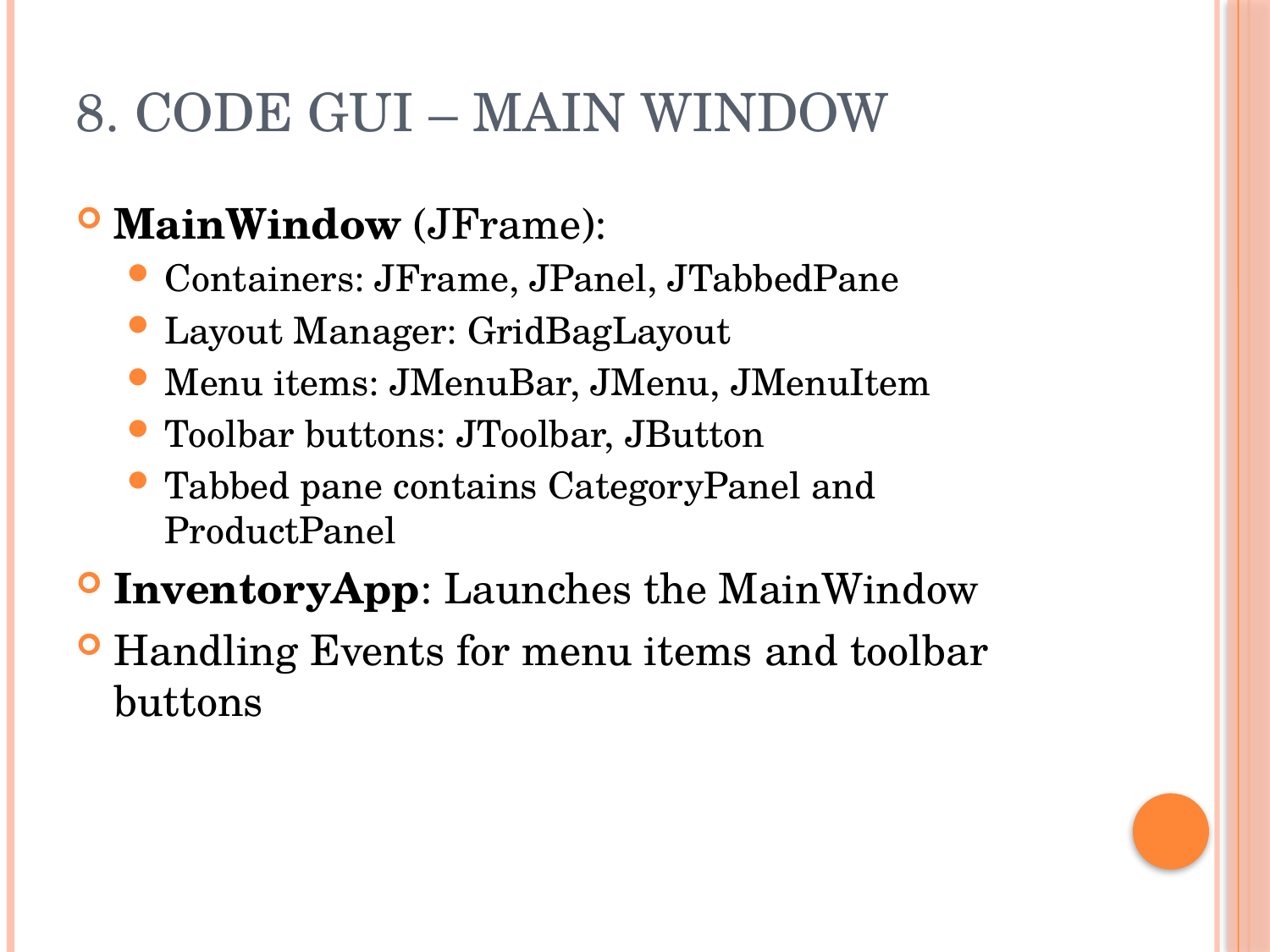

# 8. Code GUI – Main Window
MainWindow (JFrame):
Containers: JFrame, JPanel, JTabbedPane
Layout Manager: GridBagLayout
Menu items: JMenuBar, JMenu, JMenuItem
Toolbar buttons: JToolbar, JButton
Tabbed pane contains CategoryPanel and ProductPanel
InventoryApp: Launches the MainWindow
Handling Events for menu items and toolbar buttons